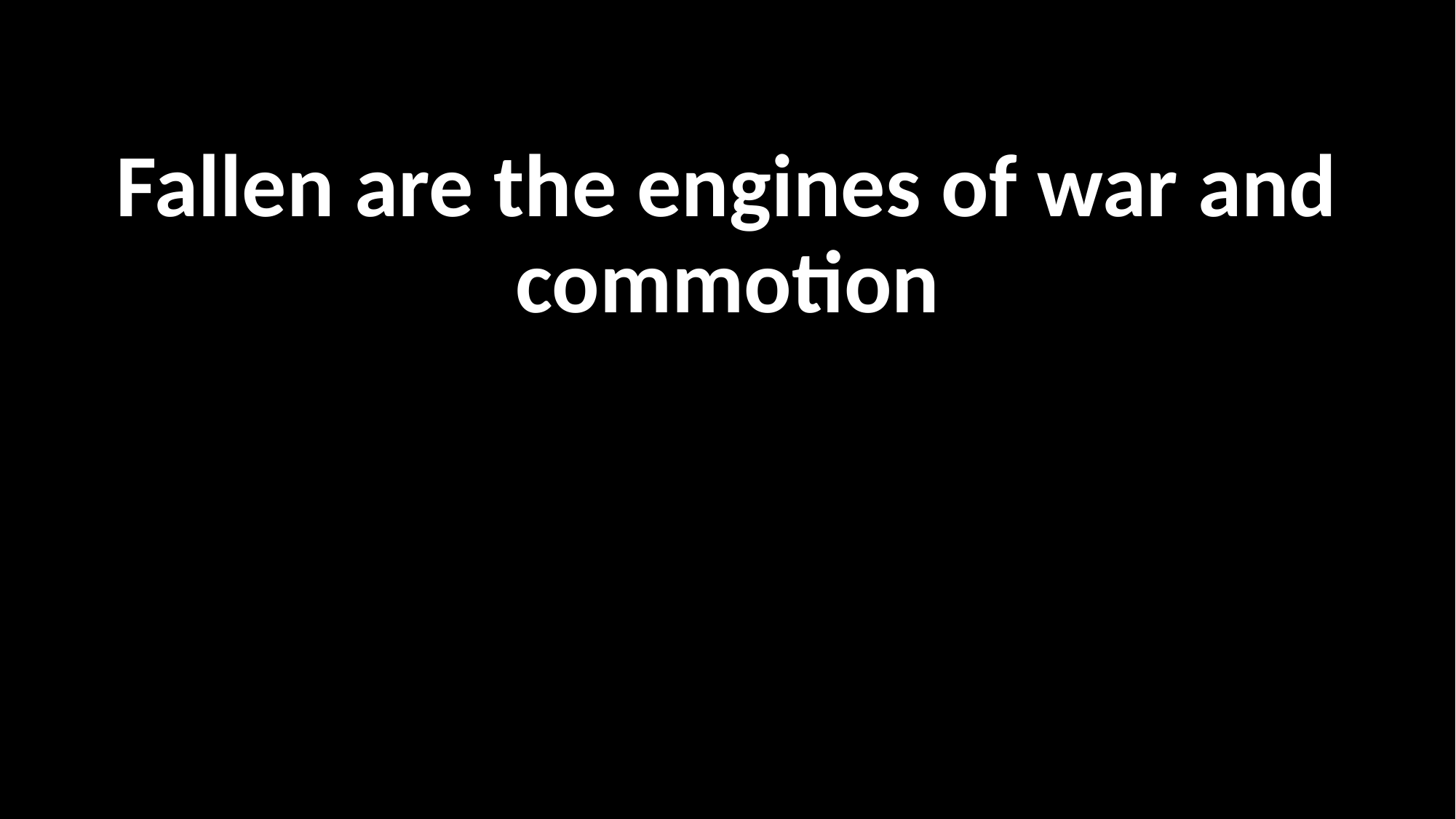

Fallen are the engines of war and commotion